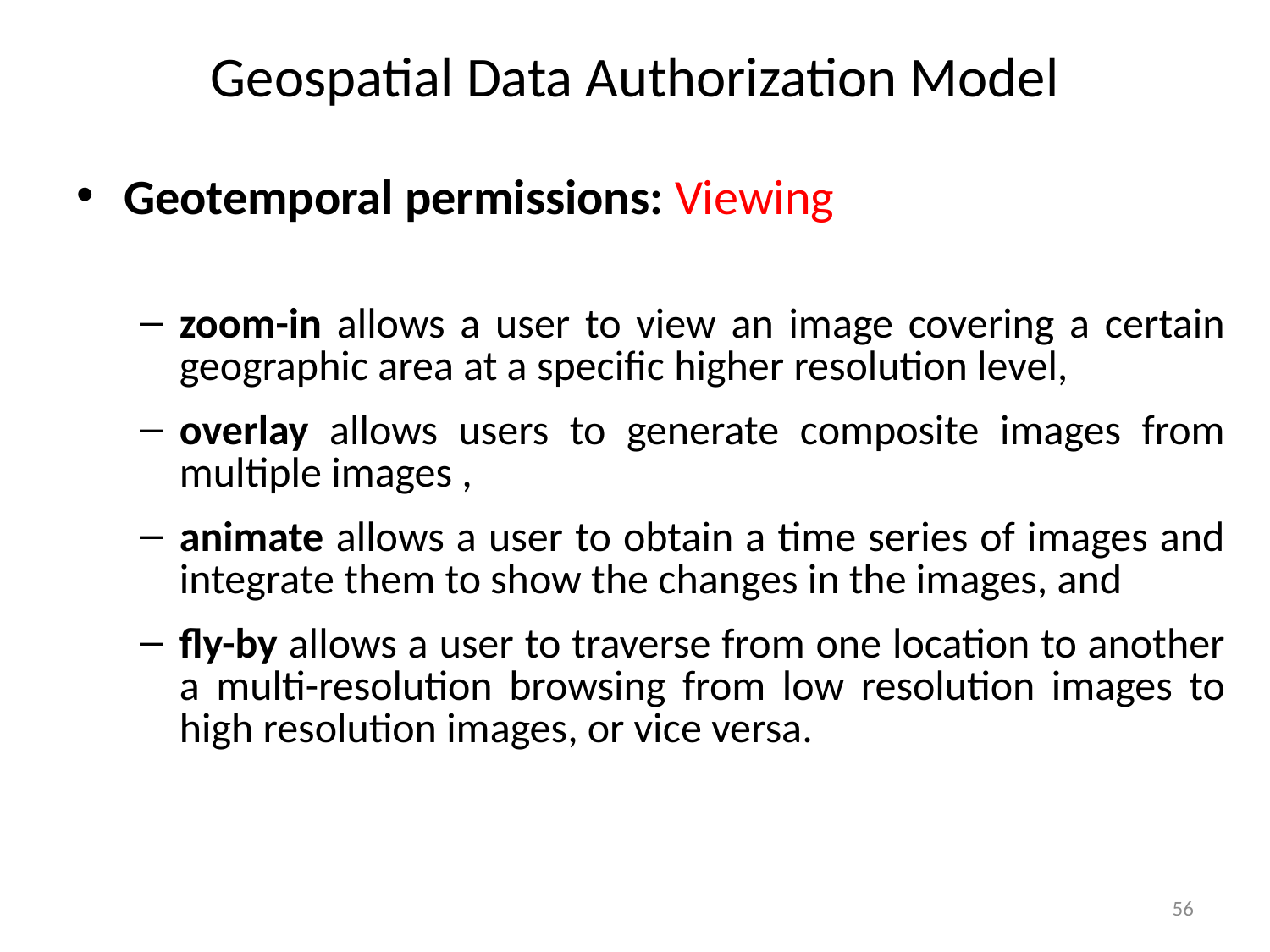

# Geospatial Data Authorization Model
Geotemporal permissions: Viewing

zoom-in allows a user to view an image covering a certain geographic area at a specific higher resolution level,
overlay allows users to generate composite images from multiple images ,
animate allows a user to obtain a time series of images and integrate them to show the changes in the images, and
fly-by allows a user to traverse from one location to another a multi-resolution browsing from low resolution images to high resolution images, or vice versa.
56